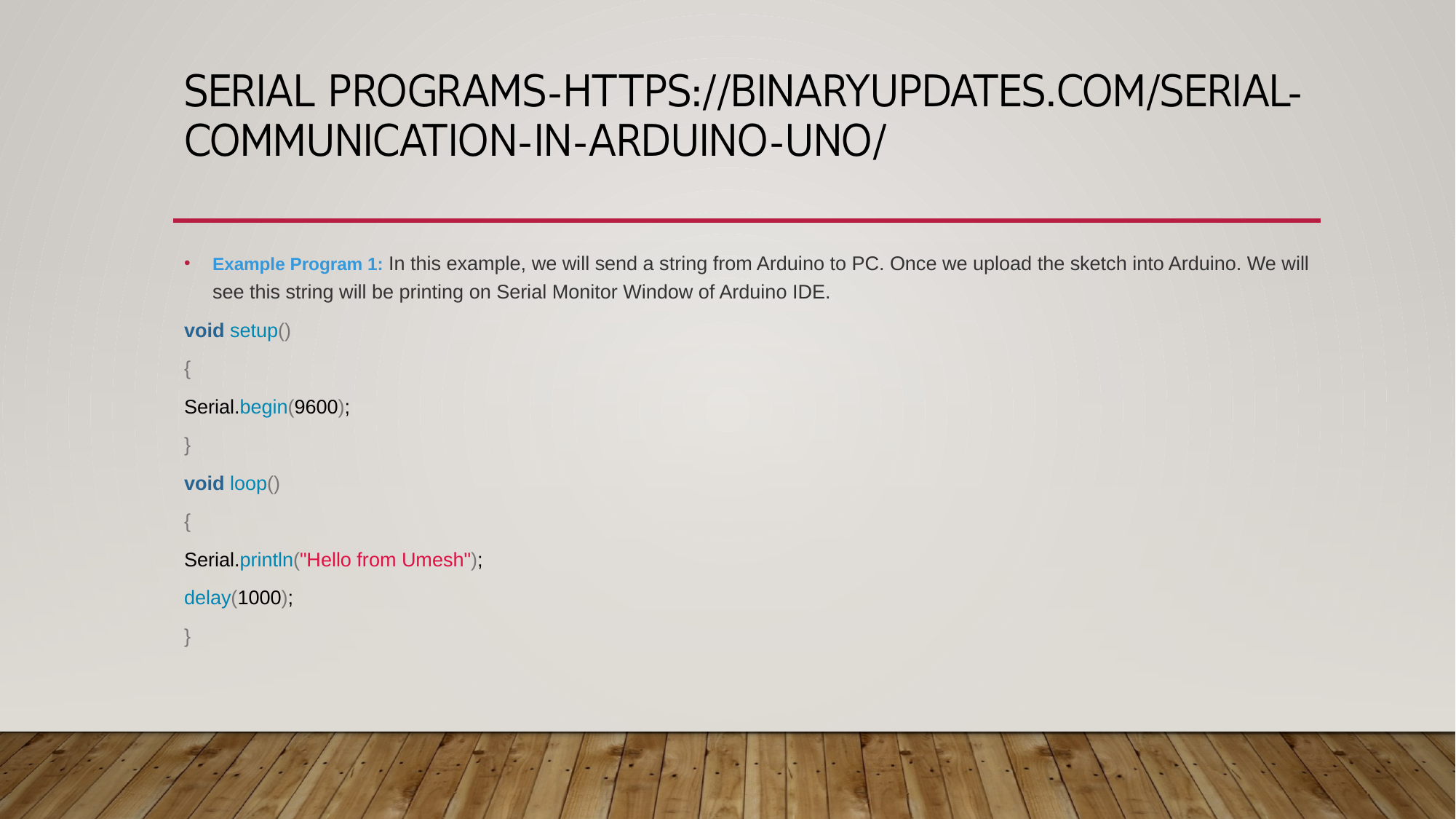

# Serial Programs-https://binaryupdates.com/serial-communication-in-arduino-uno/
Example Program 1: In this example, we will send a string from Arduino to PC. Once we upload the sketch into Arduino. We will see this string will be printing on Serial Monitor Window of Arduino IDE.
void setup()
{
Serial.begin(9600);
}
void loop()
{
Serial.println("Hello from Umesh");
delay(1000);
}